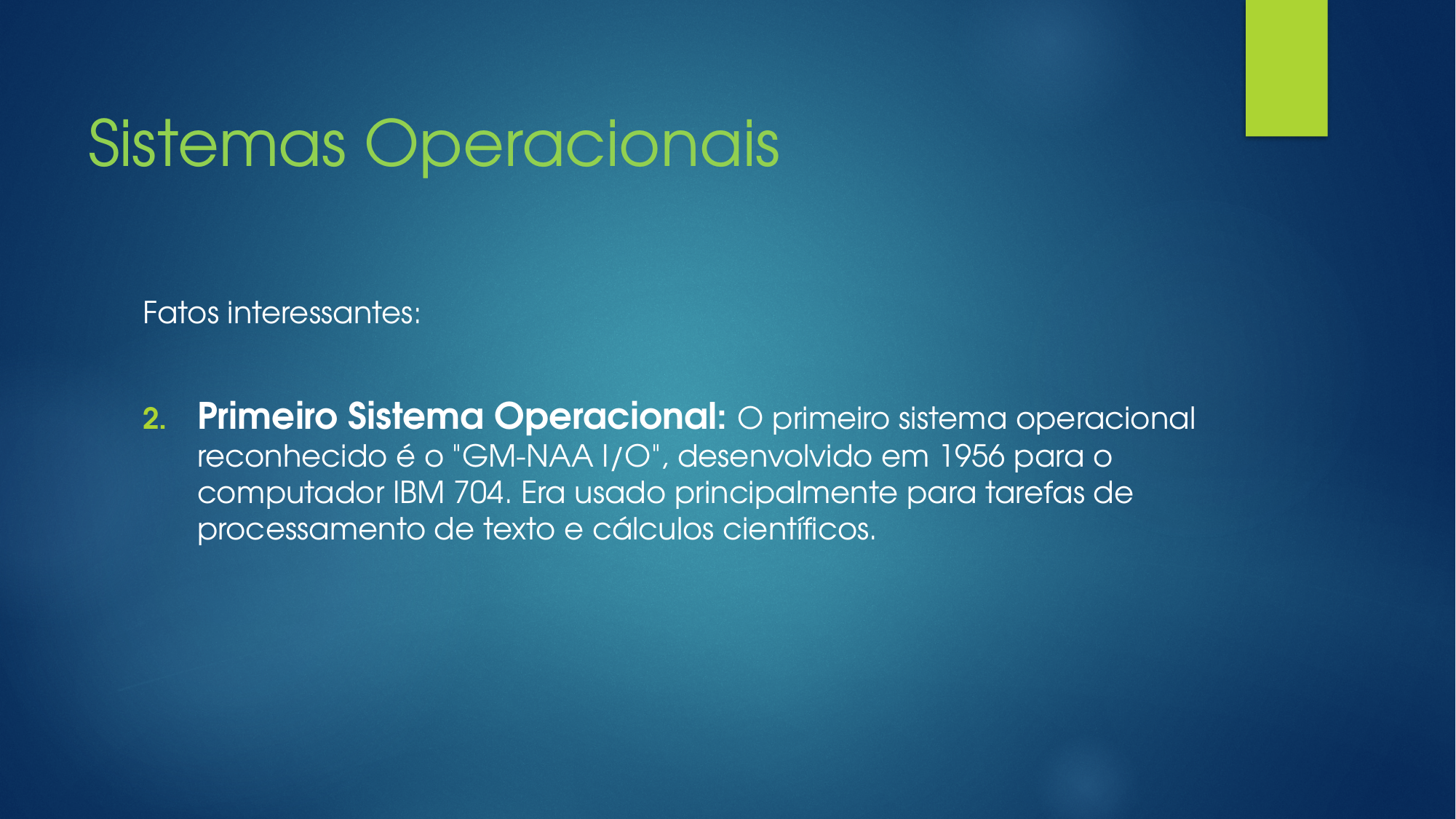

# Sistemas Operacionais
Fatos interessantes:

Primeiro Sistema Operacional: O primeiro sistema operacional reconhecido é o "GM-NAA I/O", desenvolvido em 1956 para o computador IBM 704. Era usado principalmente para tarefas de processamento de texto e cálculos científicos.